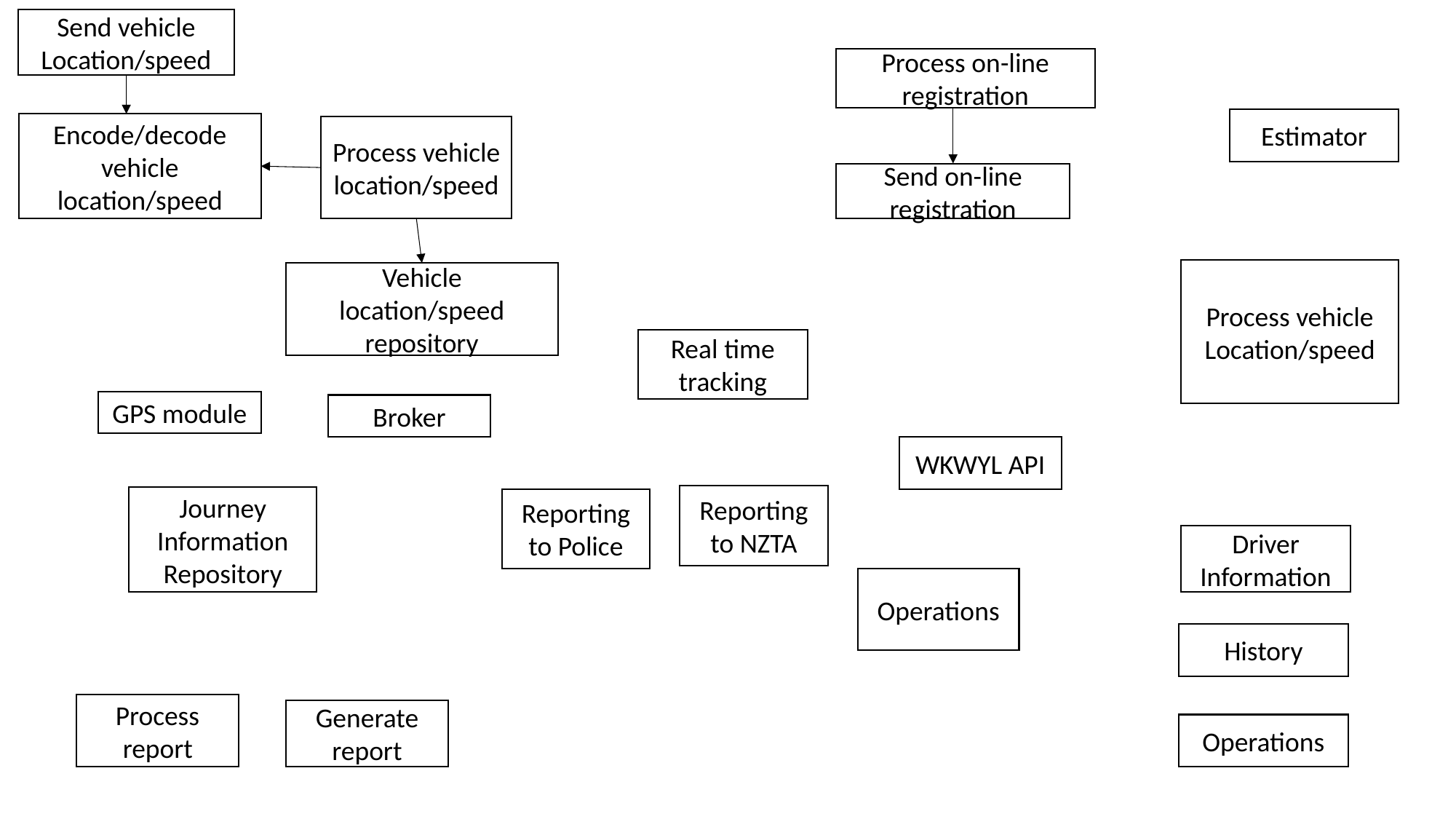

Send vehicle Location/speed
Encode/decode vehicle location/speed
Process on-line registration
Send on-line registration
Estimator
Process vehicle location/speed
Process vehicle Location/speed
Vehicle location/speed repository
Real time tracking
GPS module
Broker
WKWYL API
Reporting to NZTA
Journey Information Repository
Reporting to Police
Driver Information
Operations
History
Process report
Generate report
Operations